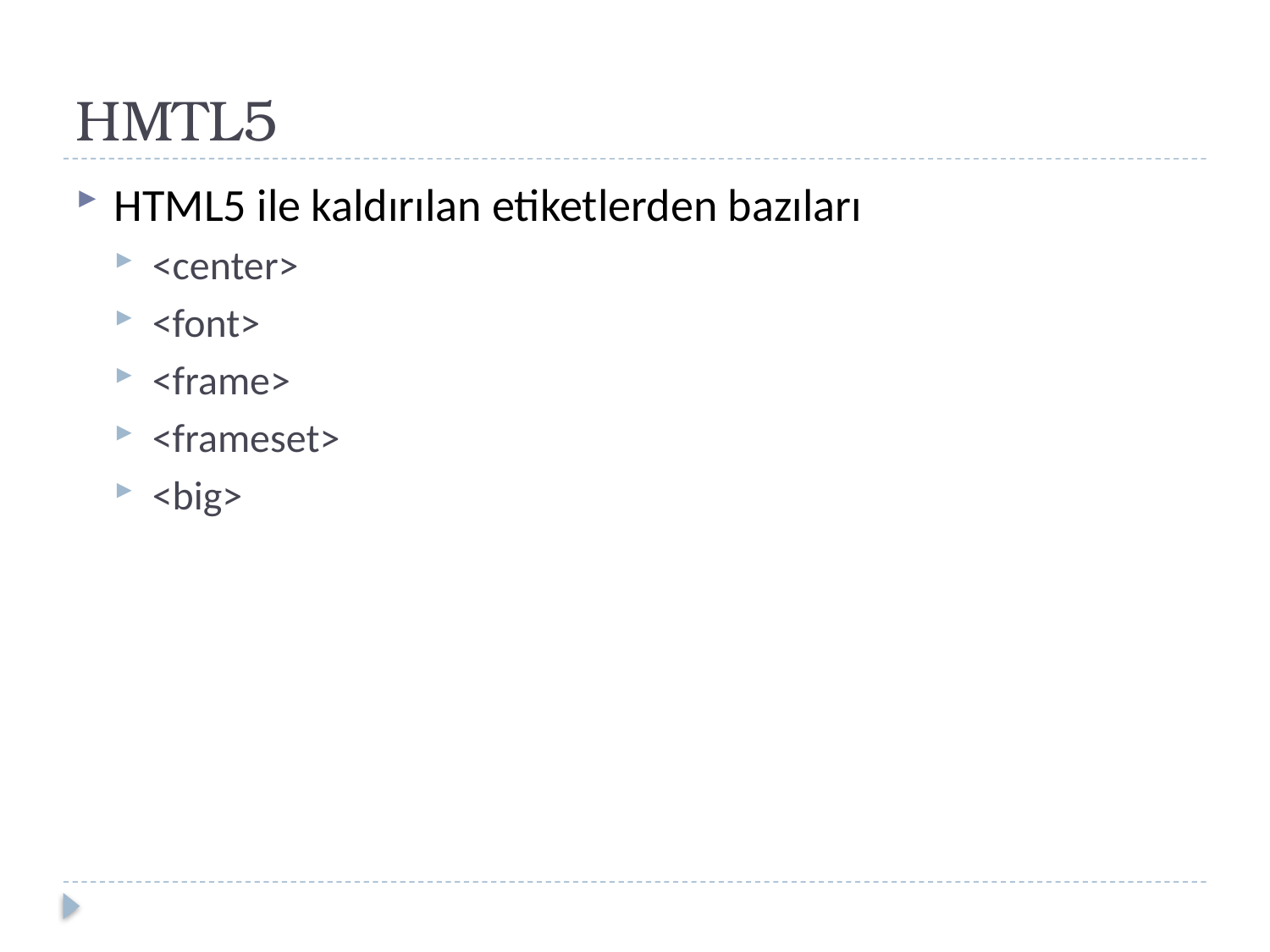

# HMTL5
HTML5 ile kaldırılan etiketlerden bazıları
<center>
<font>
<frame>
<frameset>
<big>